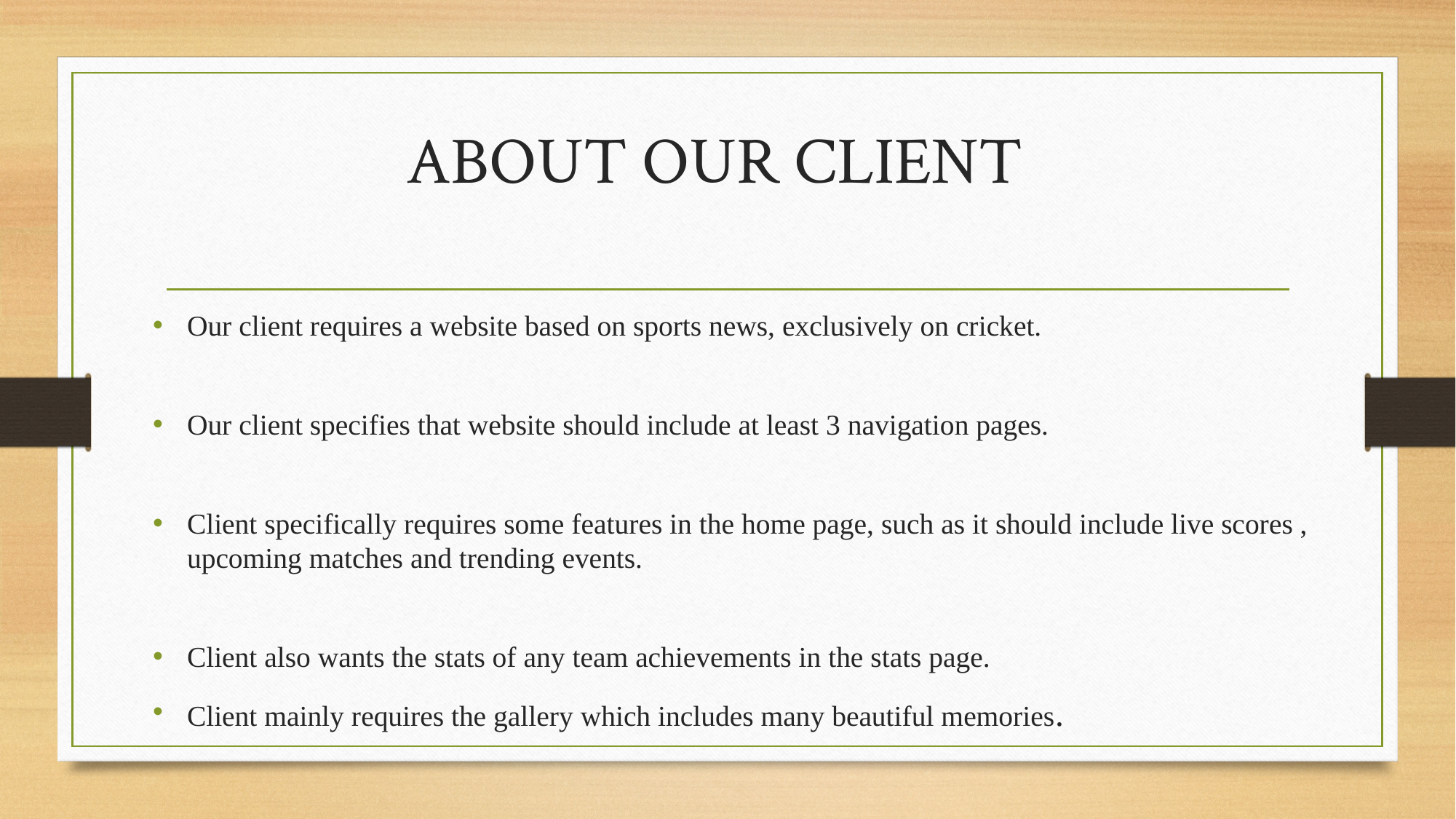

# ABOUT OUR CLIENT
Our client requires a website based on sports news, exclusively on cricket.

Our client specifies that website should include at least 3 navigation pages.

Client specifically requires some features in the home page, such as it should include live scores , upcoming matches and trending events.

Client also wants the stats of any team achievements in the stats page.
Client mainly requires the gallery which includes many beautiful memories.